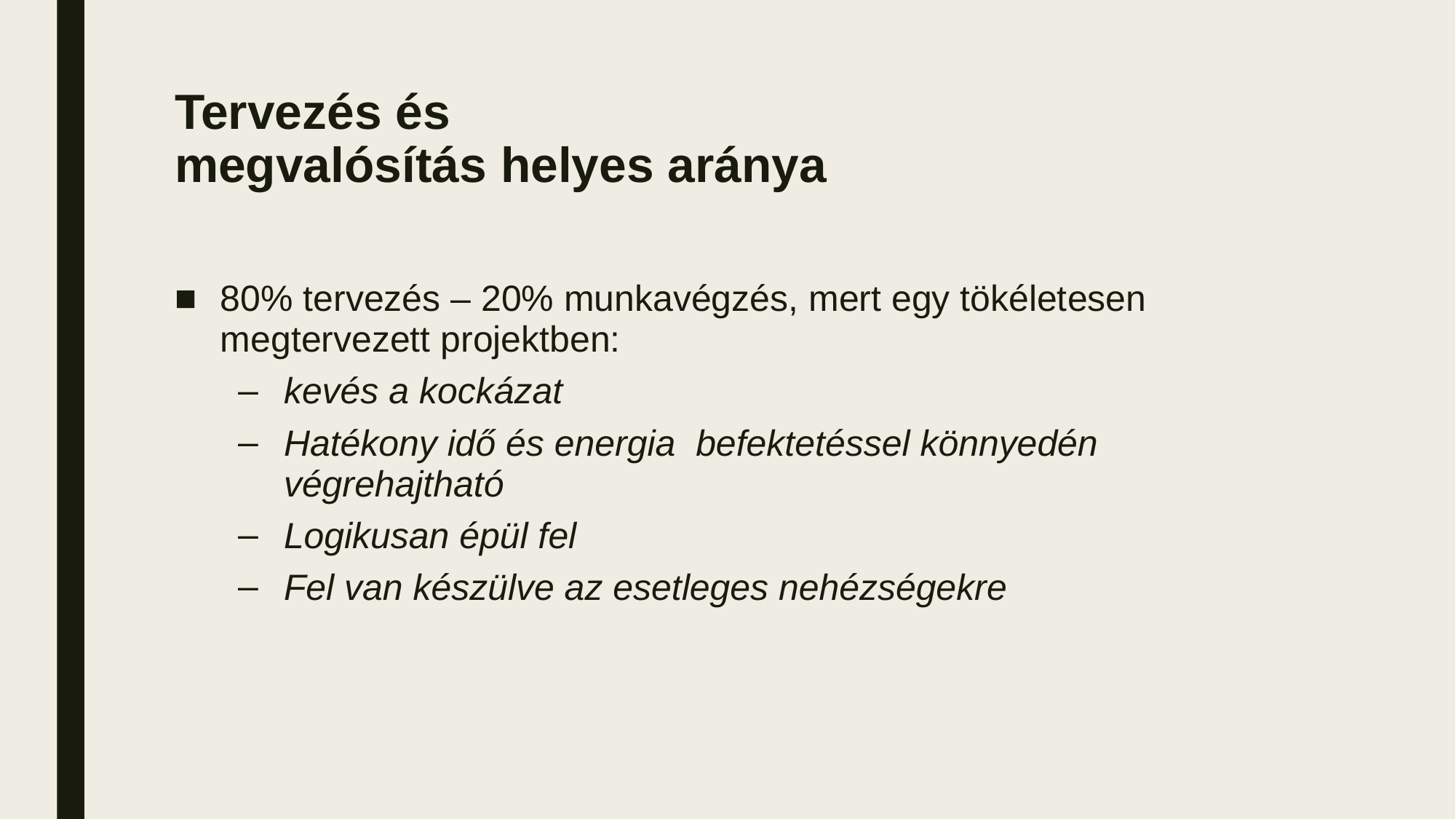

# Tervezés és megvalósítás helyes aránya
80% tervezés – 20% munkavégzés, mert egy tökéletesen megtervezett projektben:
kevés a kockázat
Hatékony idő és energia  befektetéssel könnyedén végrehajtható
Logikusan épül fel
Fel van készülve az esetleges nehézségekre